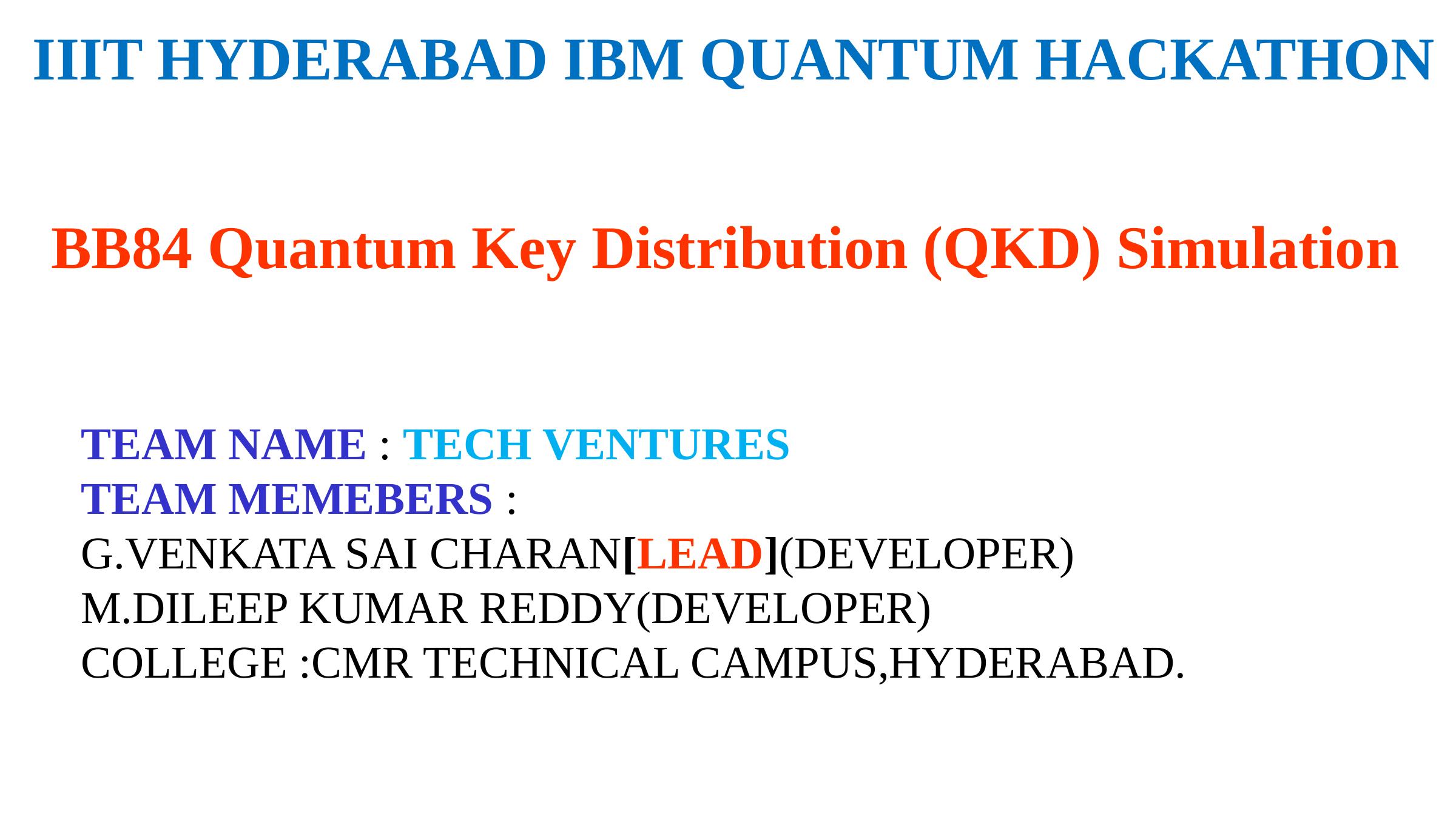

IIIT HYDERABAD IBM QUANTUM HACKATHON
BB84 Quantum Key Distribution (QKD) Simulation
TEAM NAME : TECH VENTURES
TEAM MEMEBERS :
G.VENKATA SAI CHARAN[LEAD](DEVELOPER)
M.DILEEP KUMAR REDDY(DEVELOPER)
COLLEGE :CMR TECHNICAL CAMPUS,HYDERABAD.